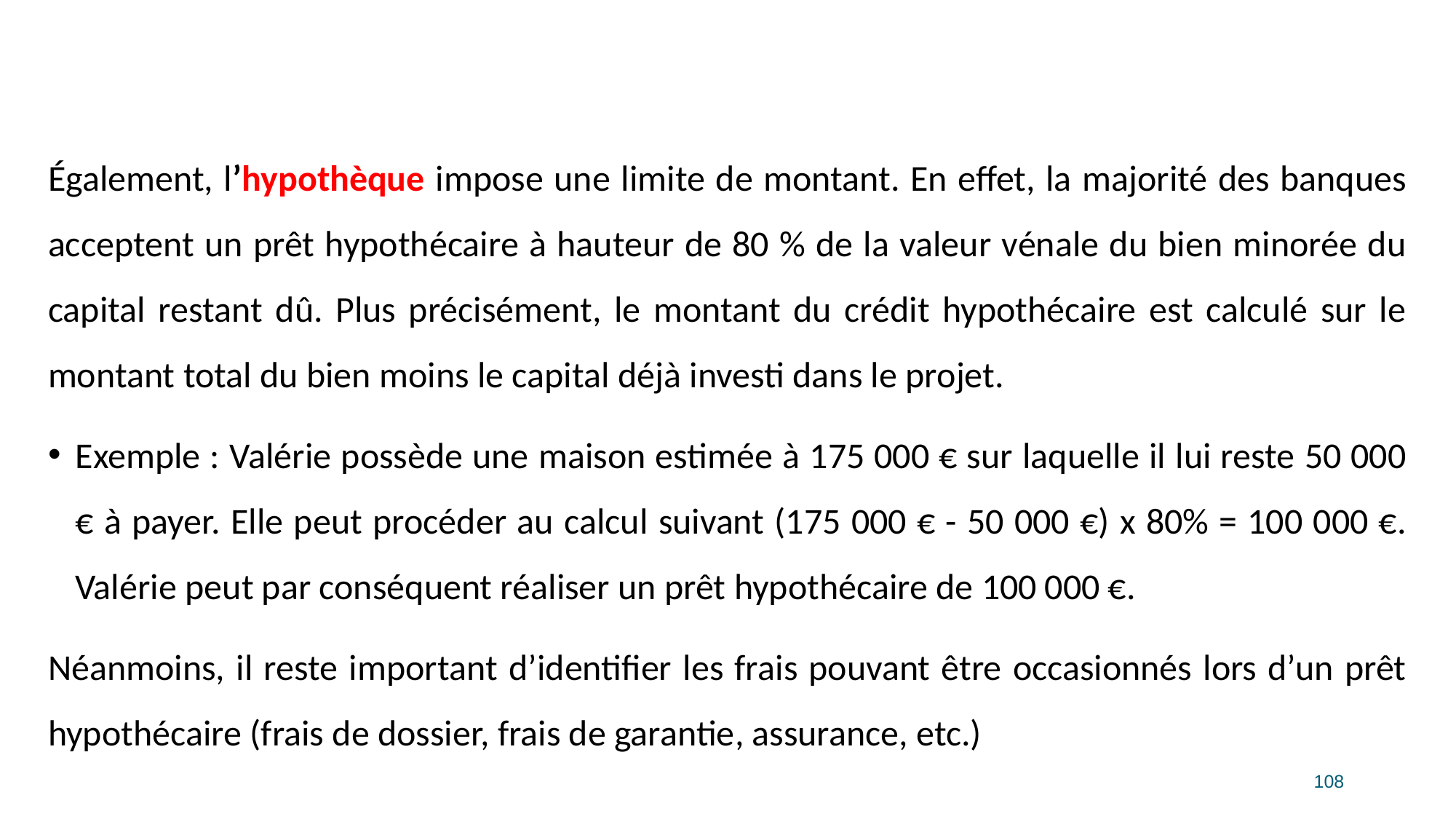

Également, l’hypothèque impose une limite de montant. En effet, la majorité des banques acceptent un prêt hypothécaire à hauteur de 80 % de la valeur vénale du bien minorée du capital restant dû. Plus précisément, le montant du crédit hypothécaire est calculé sur le montant total du bien moins le capital déjà investi dans le projet.
Exemple : Valérie possède une maison estimée à 175 000 € sur laquelle il lui reste 50 000 € à payer. Elle peut procéder au calcul suivant (175 000 € - 50 000 €) x 80% = 100 000 €. Valérie peut par conséquent réaliser un prêt hypothécaire de 100 000 €.
Néanmoins, il reste important d’identifier les frais pouvant être occasionnés lors d’un prêt hypothécaire (frais de dossier, frais de garantie, assurance, etc.)

108